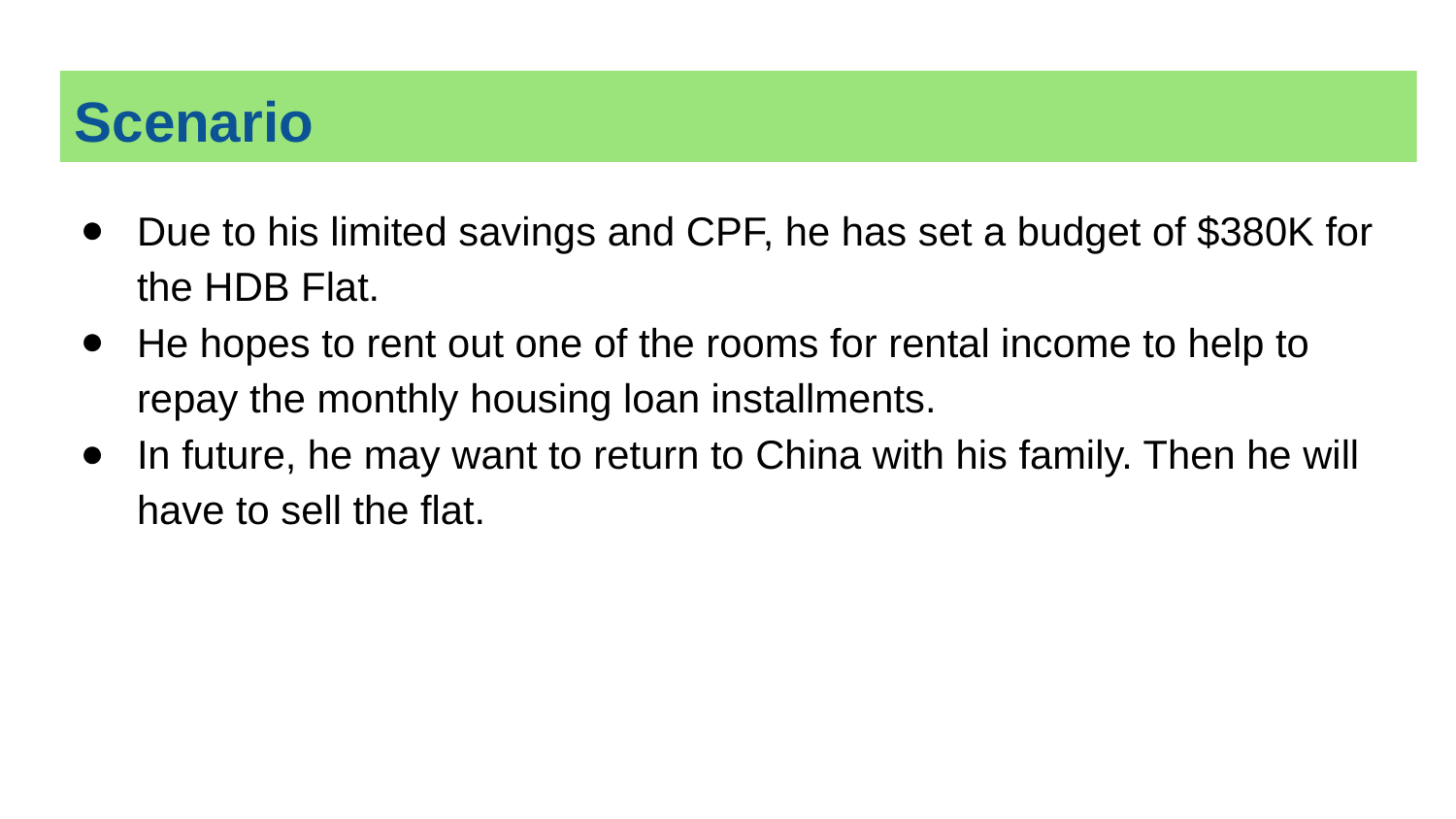

# Scenario
Due to his limited savings and CPF, he has set a budget of $380K for the HDB Flat.
He hopes to rent out one of the rooms for rental income to help to repay the monthly housing loan installments.
In future, he may want to return to China with his family. Then he will have to sell the flat.